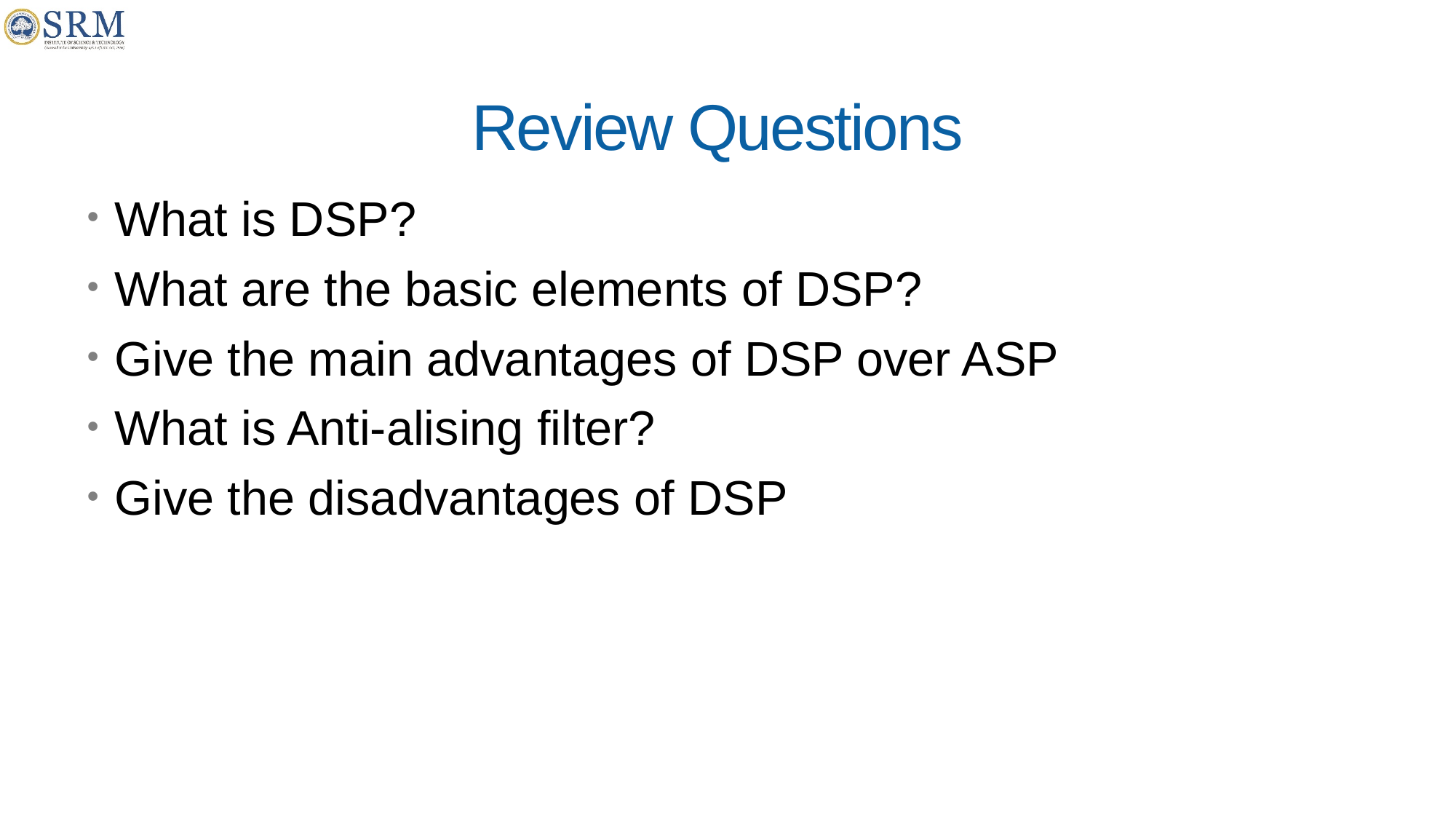

# Review Questions
What is DSP?
What are the basic elements of DSP?
Give the main advantages of DSP over ASP
What is Anti-alising filter?
Give the disadvantages of DSP